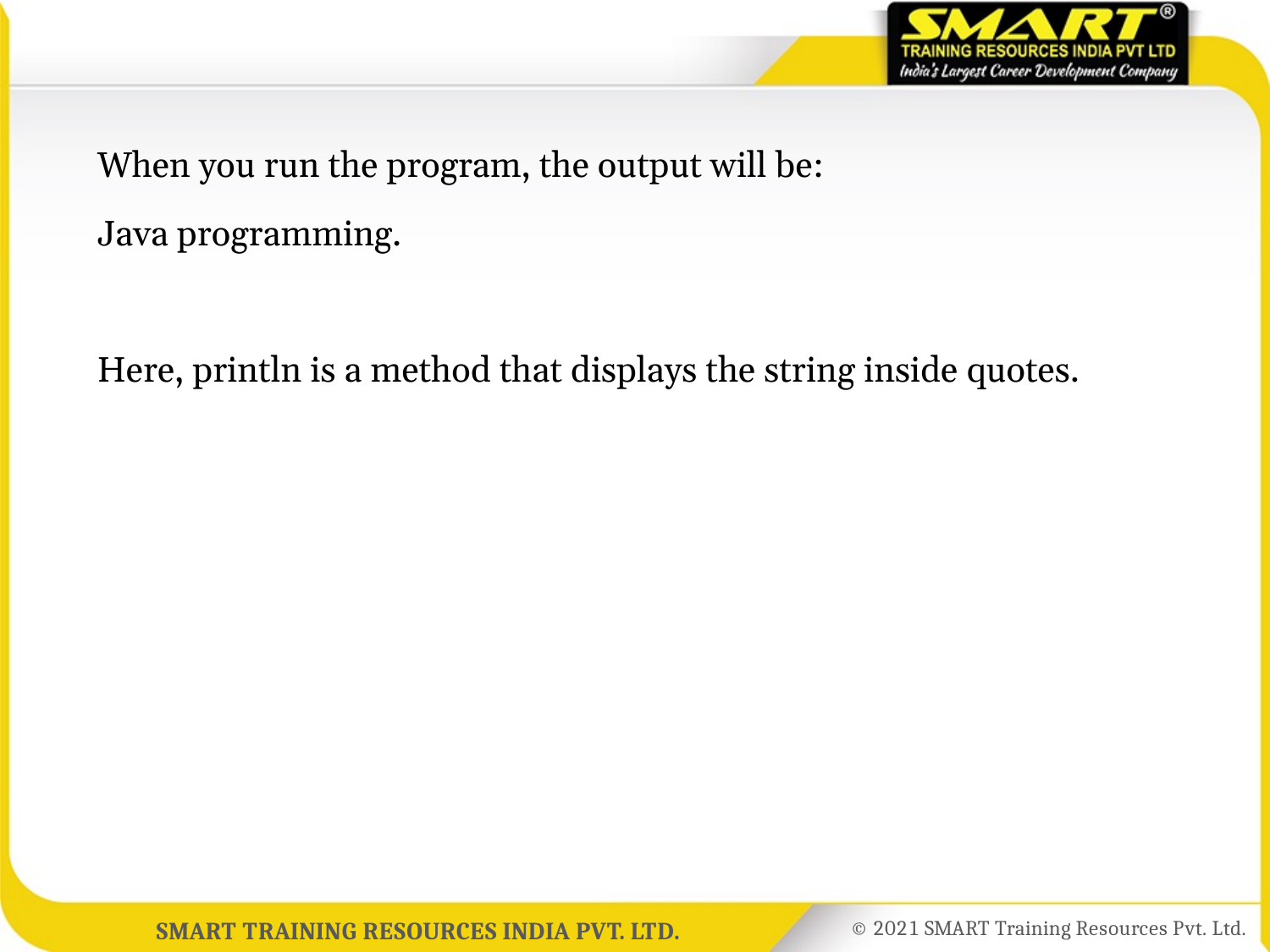

When you run the program, the output will be:
Java programming.

Here, println is a method that displays the string inside quotes.